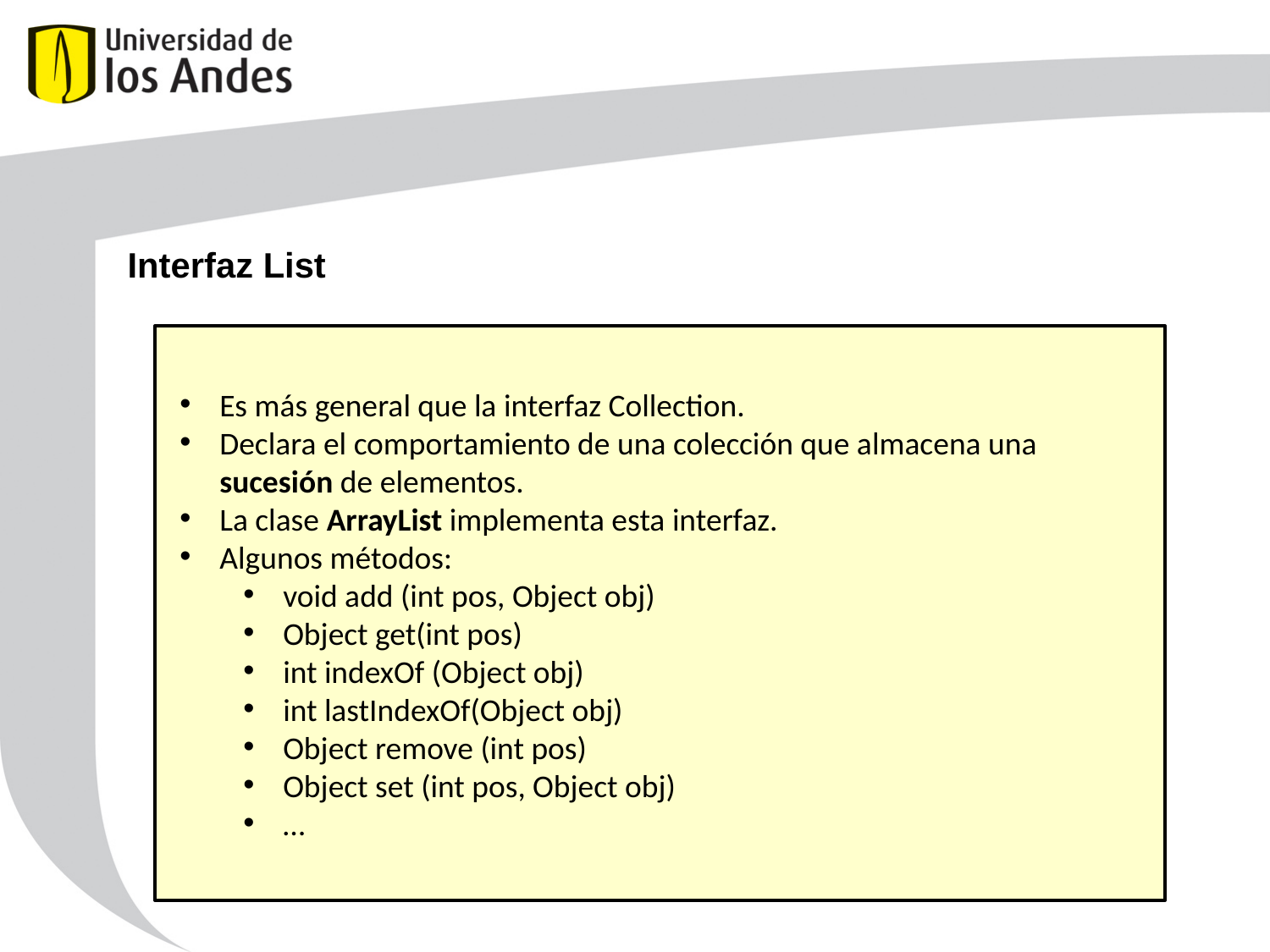

Interfaz List
Es más general que la interfaz Collection.
Declara el comportamiento de una colección que almacena una sucesión de elementos.
La clase ArrayList implementa esta interfaz.
Algunos métodos:
void add (int pos, Object obj)
Object get(int pos)
int indexOf (Object obj)
int lastIndexOf(Object obj)
Object remove (int pos)
Object set (int pos, Object obj)
…